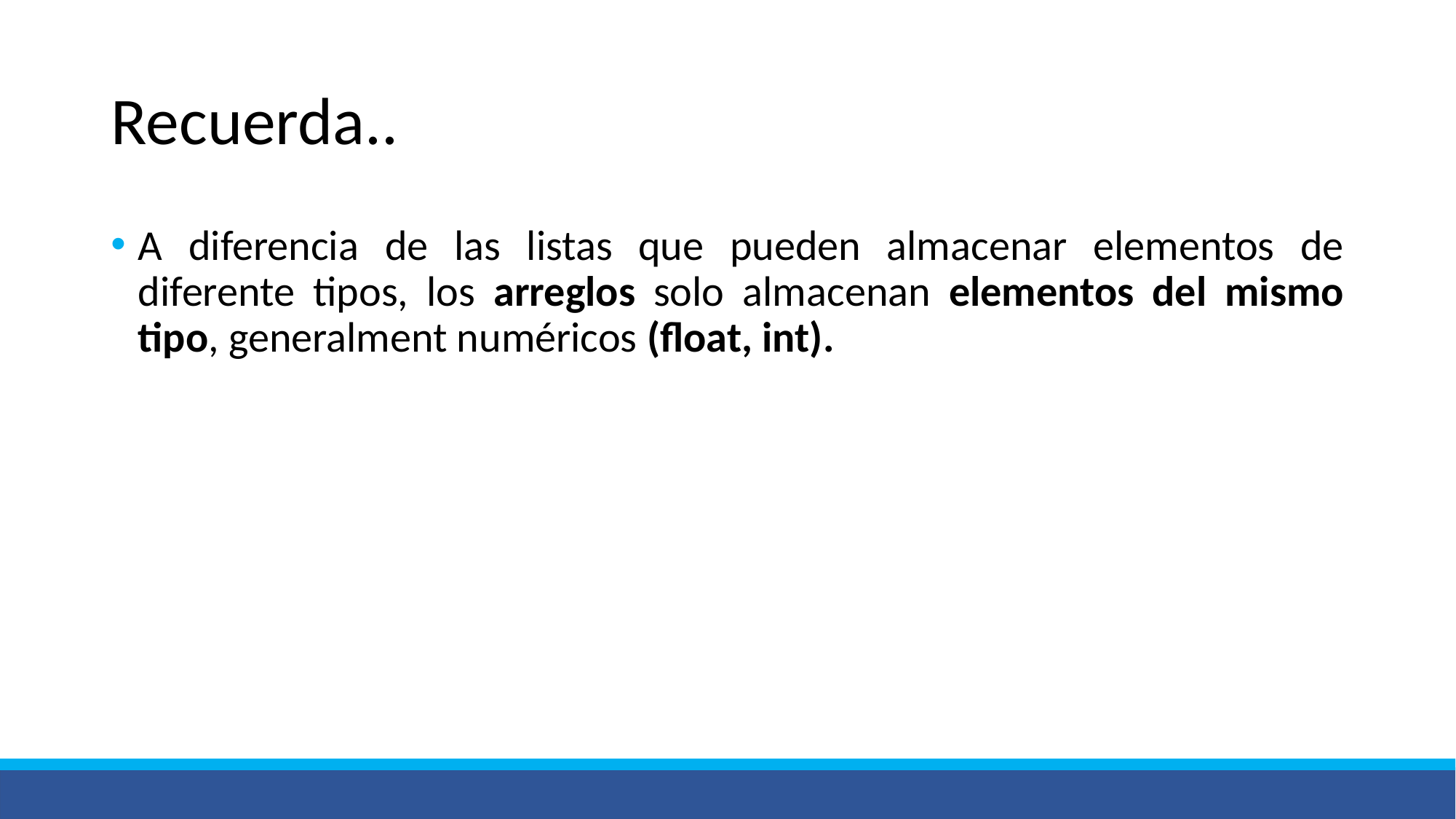

# Recuerda..
A diferencia de las listas que pueden almacenar elementos de diferente tipos, los arreglos solo almacenan elementos del mismo tipo, generalment numéricos (float, int).